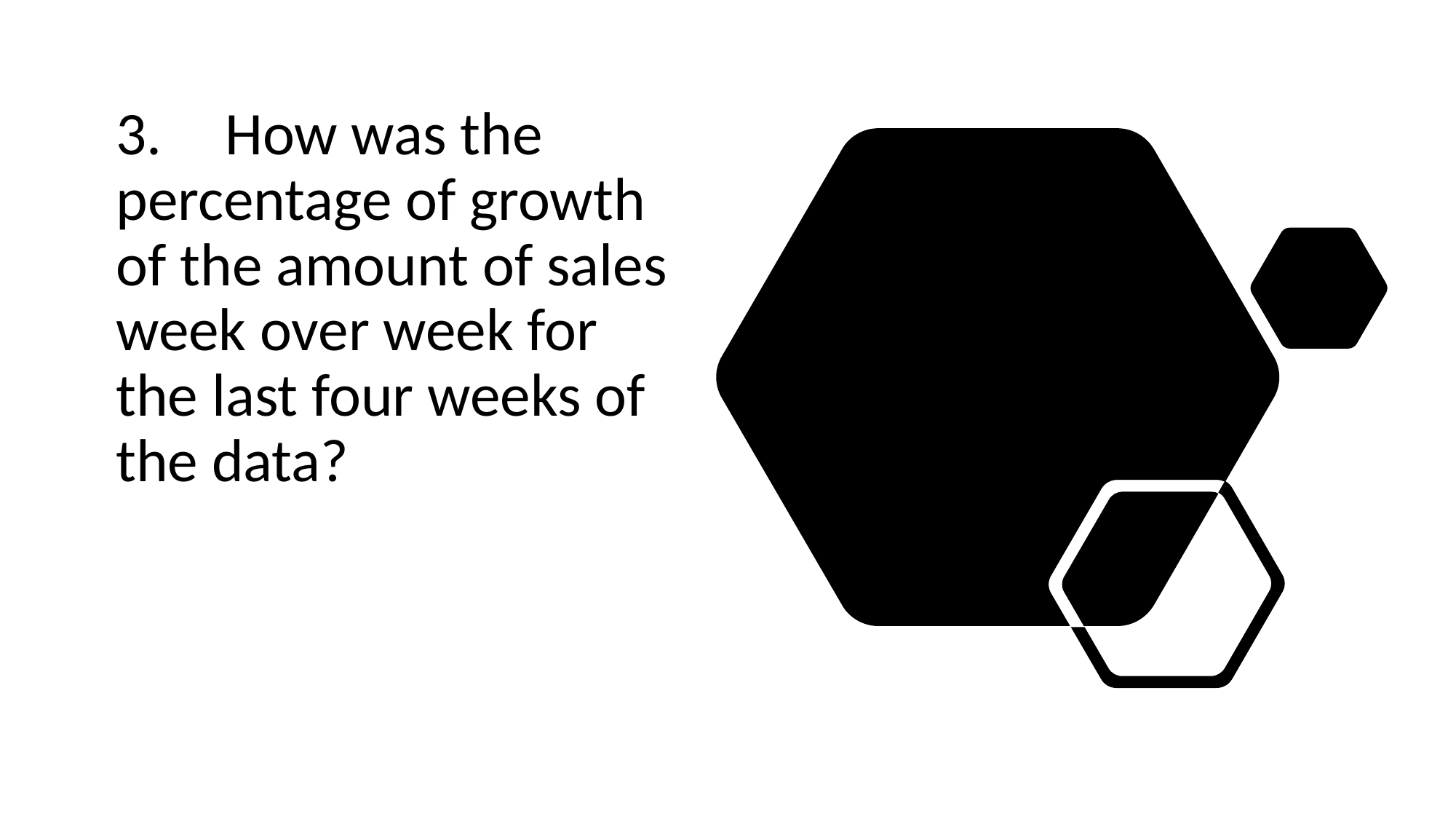

# 3.	How was the percentage of growth of the amount of sales week over week for the last four weeks of the data?